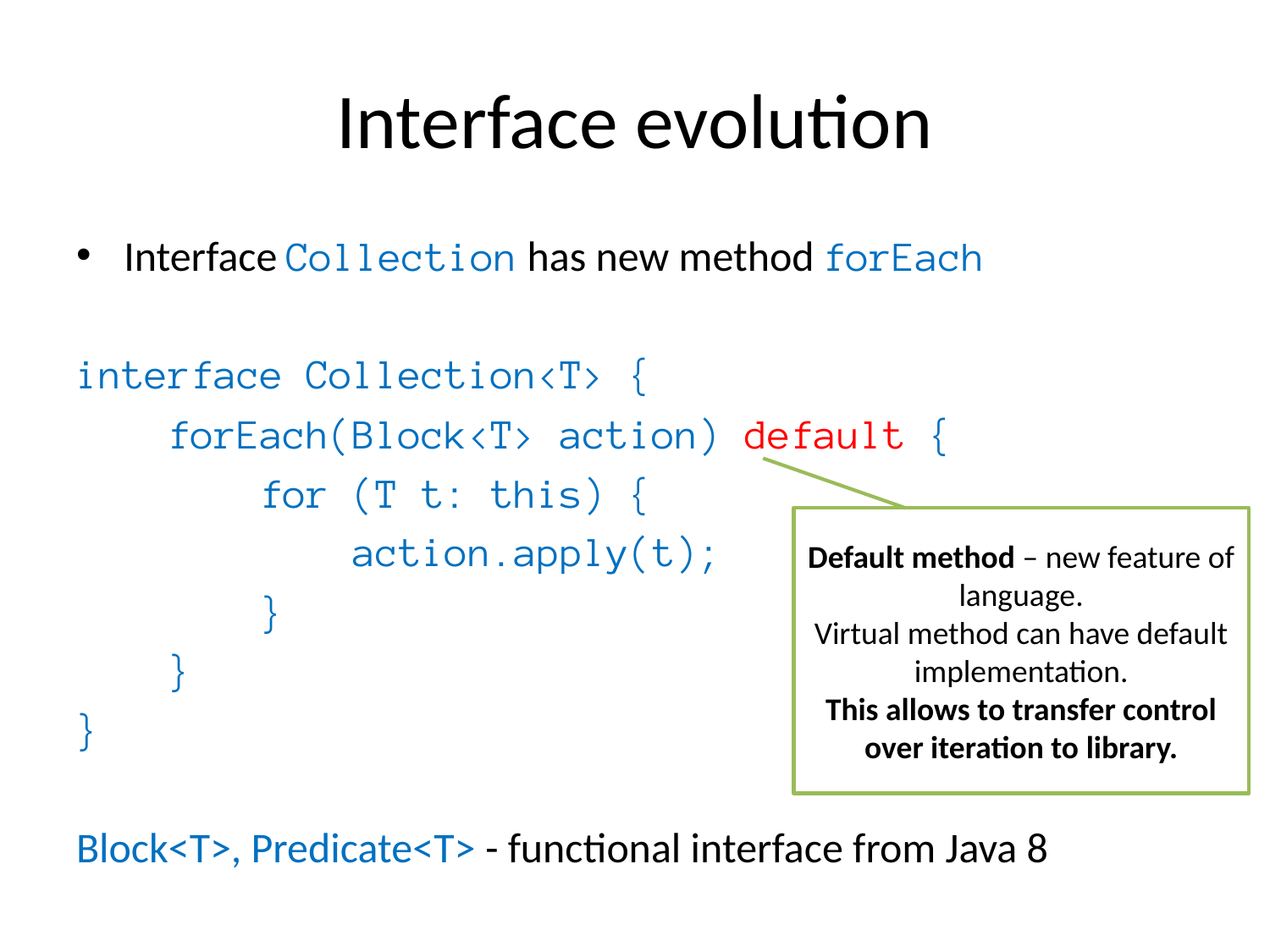

# Interface evolution
Interface Collection has new method forEach

interface Collection<T> {
    forEach(Block<T> action) default {
        for (T t: this) {
            action.apply(t);
        }
    }
}

Block<T>, Predicate<T> - functional interface from Java 8
Default method – new feature of language.
Virtual method can have default implementation.
This allows to transfer control over iteration to library.